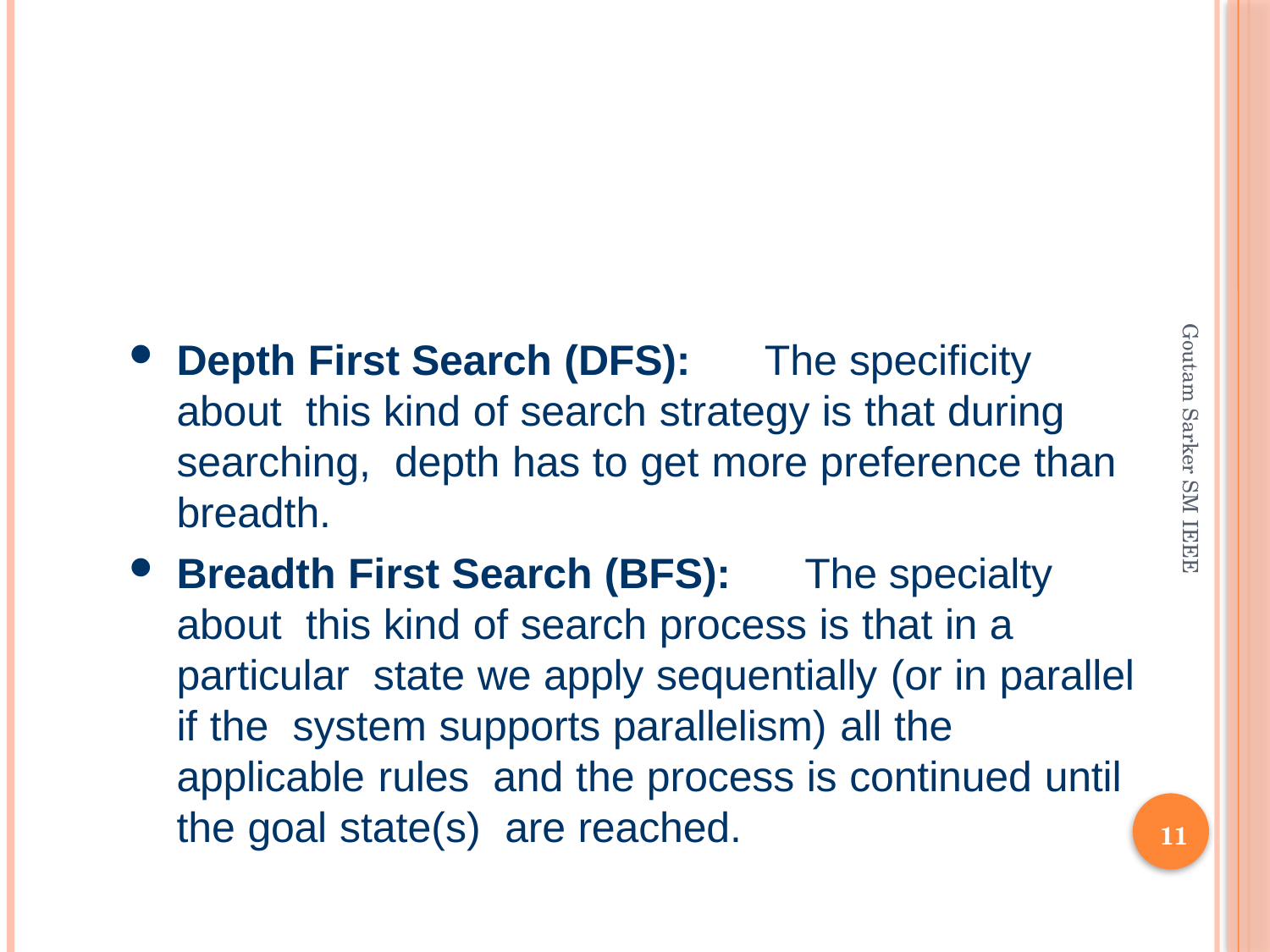

Depth First Search (DFS):	The specificity about  this kind of search strategy is that during searching,  depth has to get more preference than breadth.
Breadth First Search (BFS):	The specialty about  this kind of search process is that in a particular  state we apply sequentially (or in parallel if the  system supports parallelism) all the applicable rules  and the process is continued until the goal state(s)  are reached.
Goutam Sarker SM IEEE
11